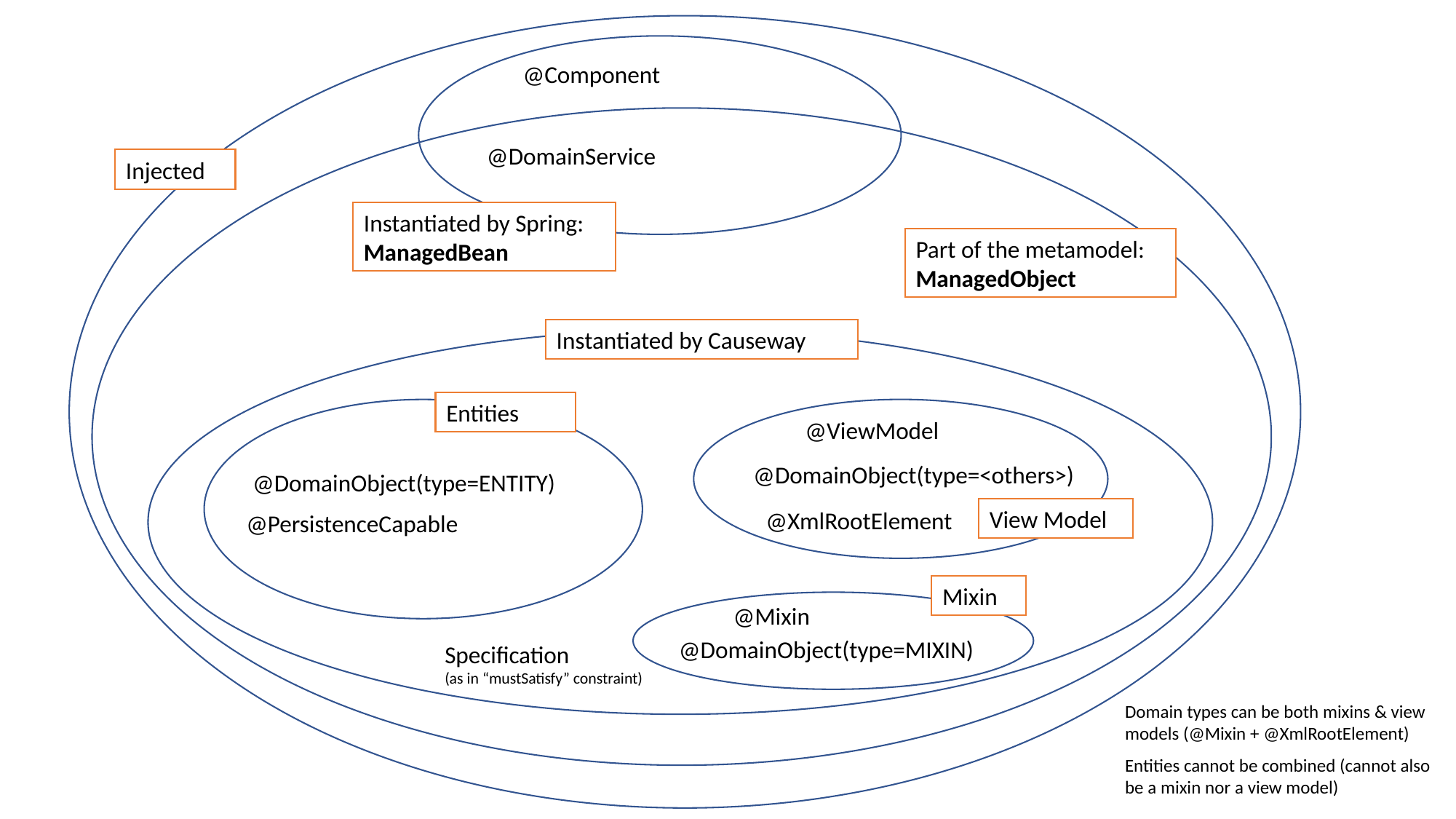

@Component

@DomainService
Injected
Instantiated by Spring: ManagedBean
Part of the metamodel: ManagedObject
Instantiated by Causeway

Entities

@ViewModel
@DomainObject(type=<others>)
@DomainObject(type=ENTITY)
View Model
@XmlRootElement
@PersistenceCapable
Mixin

@Mixin
@DomainObject(type=MIXIN)
Specification
(as in “mustSatisfy” constraint)
Domain types can be both mixins & view models (@Mixin + @XmlRootElement)
Entities cannot be combined (cannot also be a mixin nor a view model)